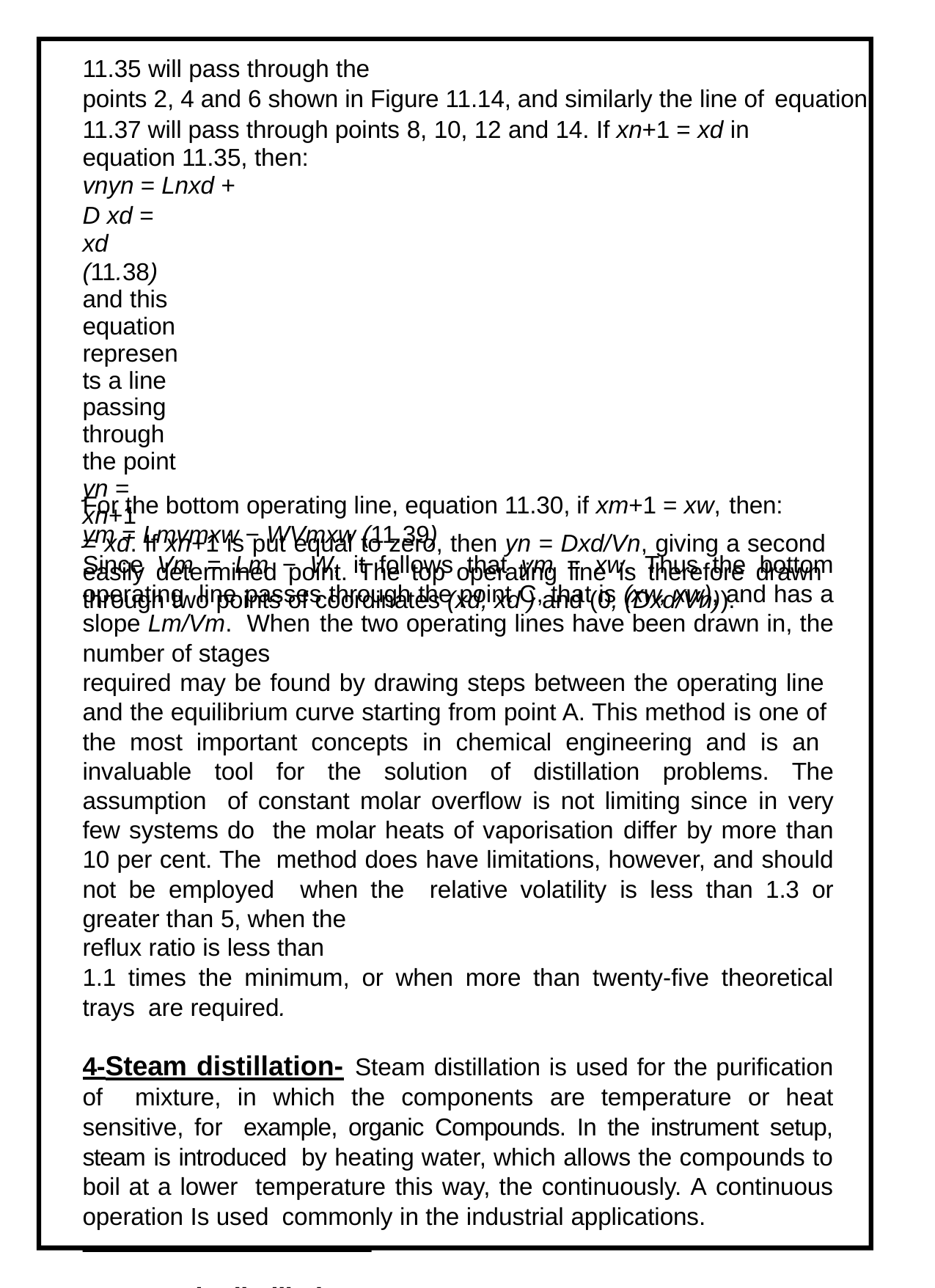

11.35 will pass through the
points 2, 4 and 6 shown in Figure 11.14, and similarly the line of equation
11.37 will pass through points 8, 10, 12 and 14. If xn+1 = xd in  equation 11.35, then:
vnyn = Lnxd +
D xd = xd  (11.38)
and this equation represents a line passing through the point yn = xn+1
= xd. If xn+1 is put equal to zero, then yn = Dxd/Vn, giving a second  easily determined point. The top operating line is therefore drawn  through two points of coordinates (xd, xd ) and (0, (Dxd/Vn)).
For the bottom operating line, equation 11.30, if xm+1 = xw, then:
ym = Lmvmxw − WVmxw (11.39)
Since Vm = Lm − W, it follows that ym = xw. Thus the bottom operating  line passes through the point C, that is (xw, xw), and has a slope Lm/Vm.  When the two operating lines have been drawn in, the number of stages
required may be found by drawing steps between the operating line  and the equilibrium curve starting from point A. This method is one of  the most important concepts in chemical engineering and is an  invaluable tool for the solution of distillation problems. The assumption  of constant molar overflow is not limiting since in very few systems do  the molar heats of vaporisation differ by more than 10 per cent. The  method does have limitations, however, and should not be employed  when the  relative volatility is less than 1.3 or greater than 5, when the
reflux ratio is less than
1.1 times the minimum, or when more than twenty-five theoretical trays  are required.

4-Steam distillation- Steam distillation is used for the purification of  mixture, in which the components are temperature or heat sensitive, for  example, organic Compounds. In the instrument setup, steam is introduced  by heating water, which allows the compounds to boil at a lower  temperature this way, the continuously. A continuous operation Is used  commonly in the industrial applications.

Azeotropic distillation :